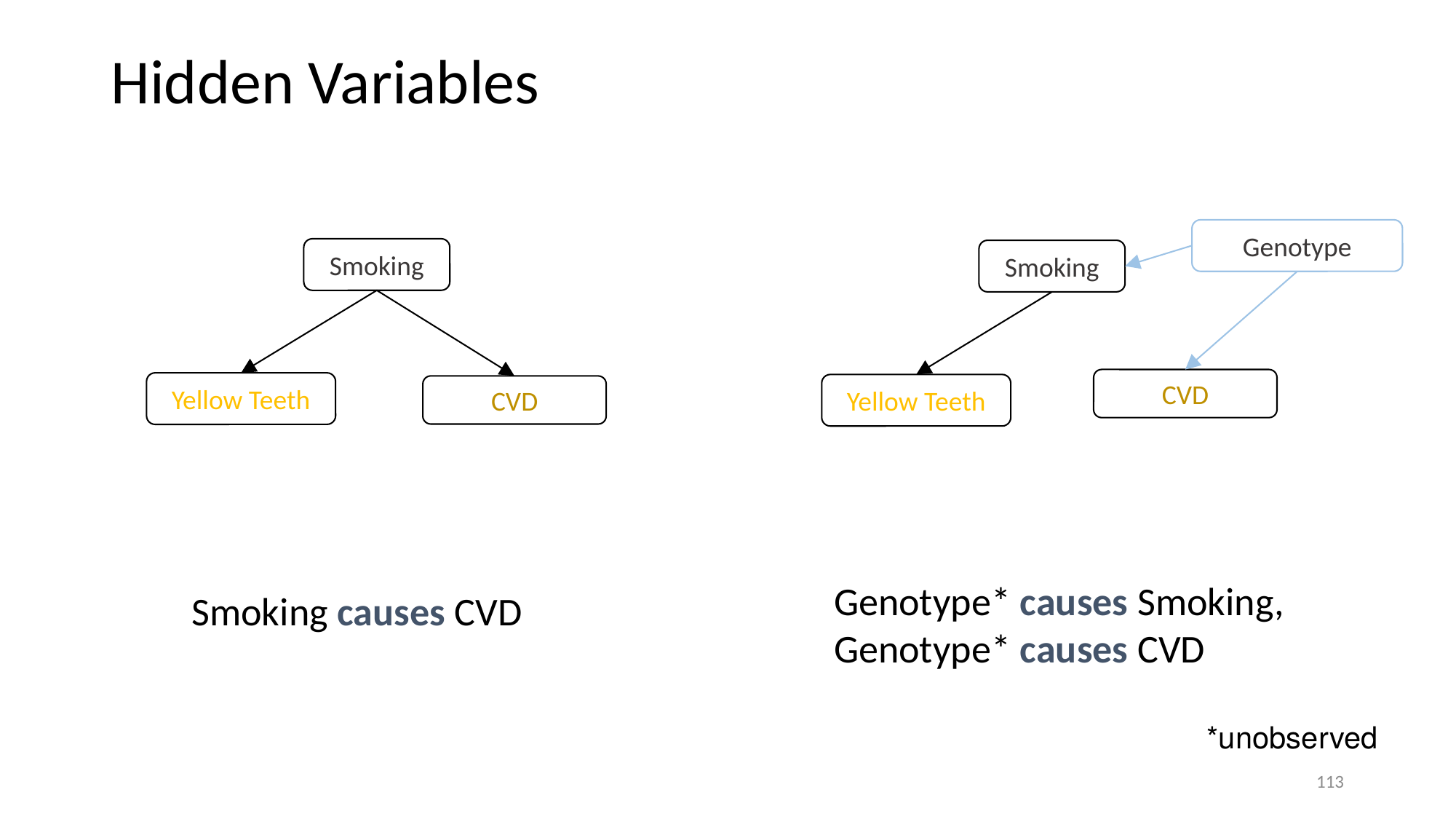

# Hidden Variables
Genotype
Smoking
Smoking
CVD
Yellow Teeth
Yellow Teeth
CVD
Genotype* causes Smoking,
Genotype* causes CVD
Smoking causes CVD
*unobserved
113